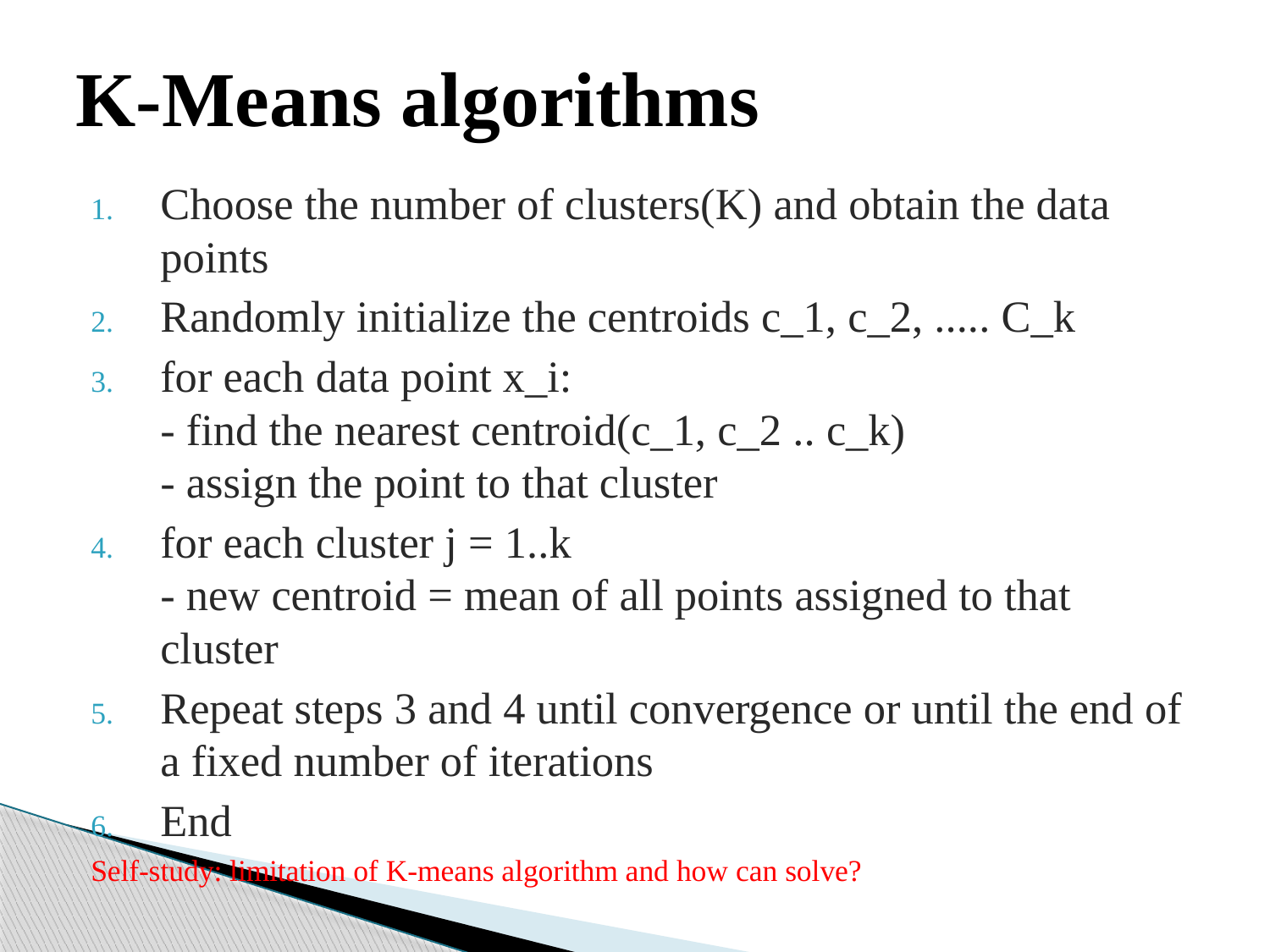

# K-Means algorithms
Choose the number of clusters(K) and obtain the data points
Randomly initialize the centroids c_1, c_2, ..... C_k
for each data point x_i:
- find the nearest centroid(c_1, c_2 .. c_k)
- assign the point to that cluster
for each cluster j = 1..k
- new centroid = mean of all points assigned to that cluster
Repeat steps 3 and 4 until convergence or until the end of a fixed number of iterations
End
Self-study: limitation of K-means algorithm and how can solve?